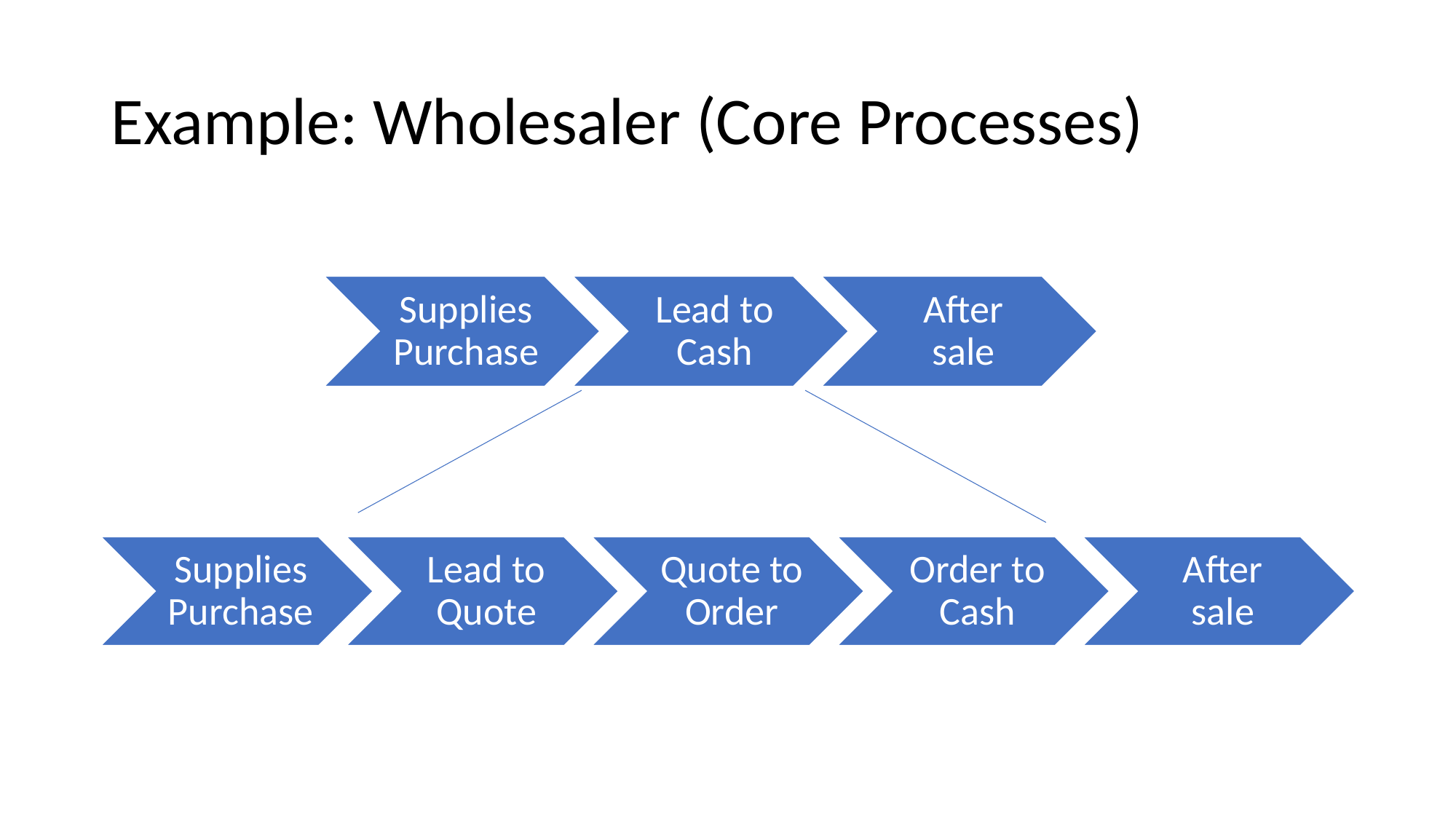

# Example: Wholesaler (Core Processes)
Supplies Purchase
Lead to Cash
After sale
Supplies Purchase
Lead to Quote
Quote to Order
Order to Cash
After sale
Supplies Purchase
Storage
Sales
Distribution
After sale